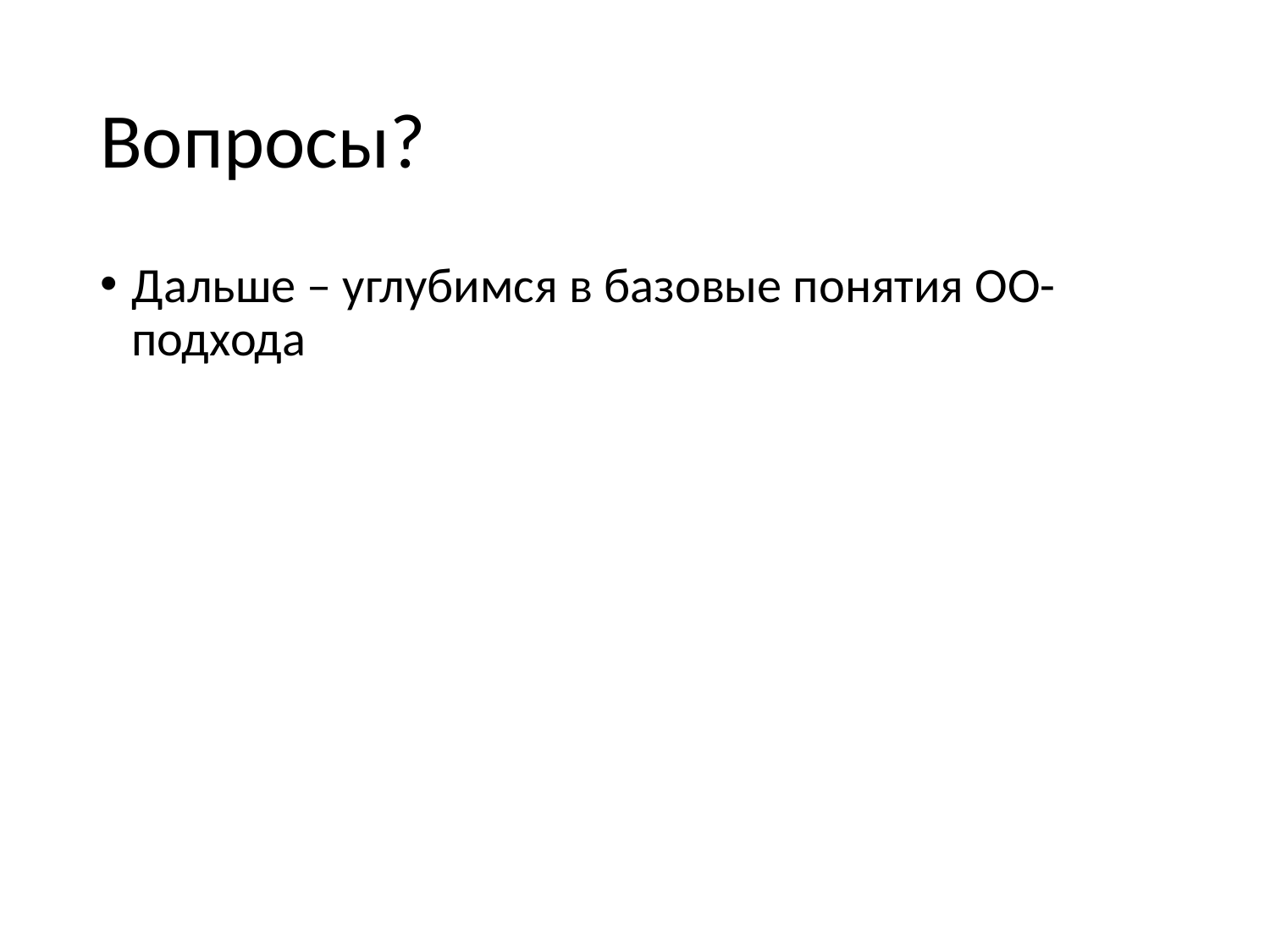

# Вопросы?
Дальше – углубимся в базовые понятия ОО-подхода